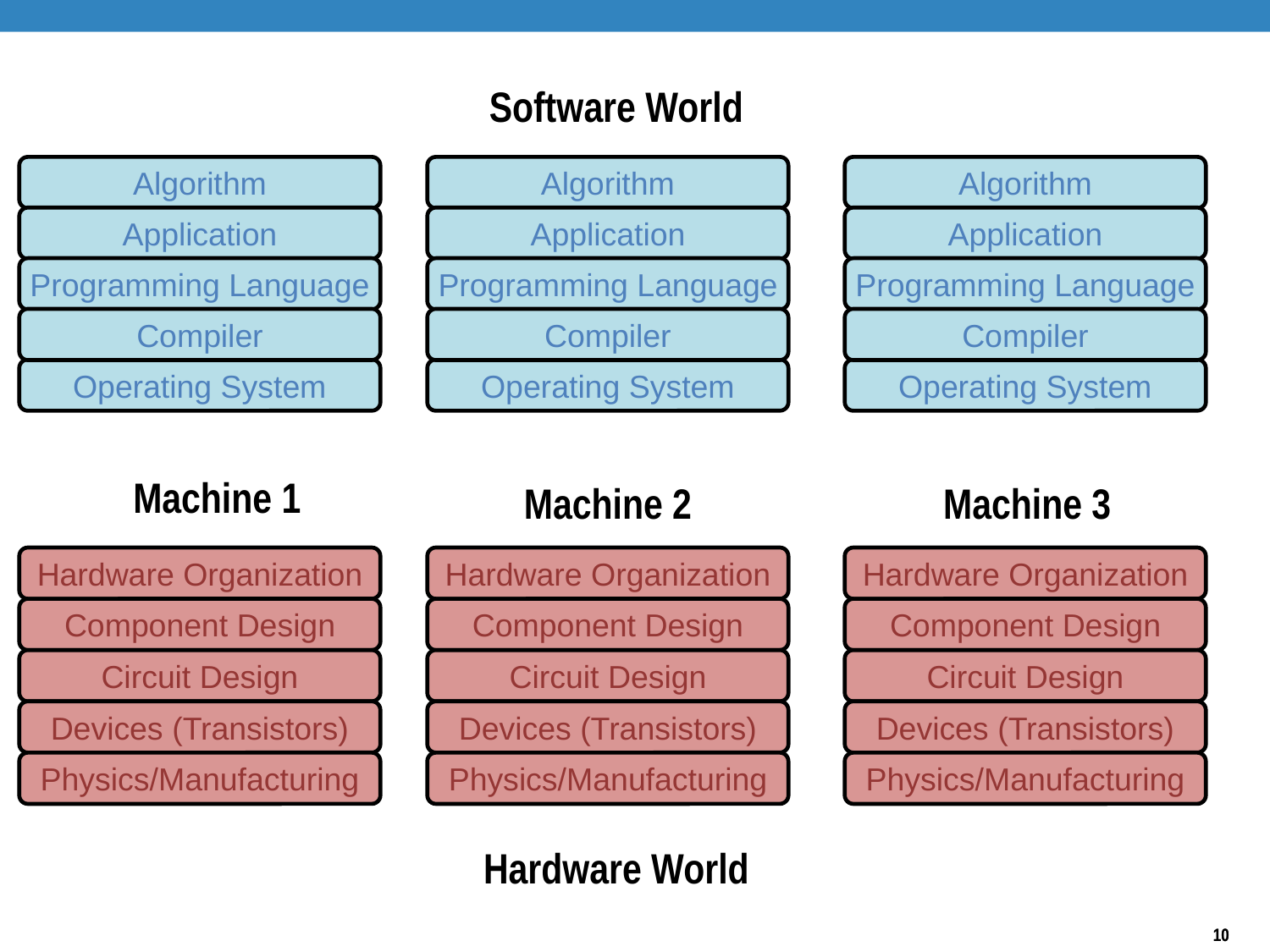

Software World
Algorithm
Algorithm
Algorithm
Application
Application
Application
Programming Language
Programming Language
Programming Language
Compiler
Compiler
Compiler
Operating System
Operating System
Operating System
Machine 1
Machine 2
Machine 3
Hardware Organization
Hardware Organization
Hardware Organization
Component Design
Component Design
Component Design
Circuit Design
Circuit Design
Circuit Design
Devices (Transistors)
Devices (Transistors)
Devices (Transistors)
Physics/Manufacturing
Physics/Manufacturing
Physics/Manufacturing
Hardware World